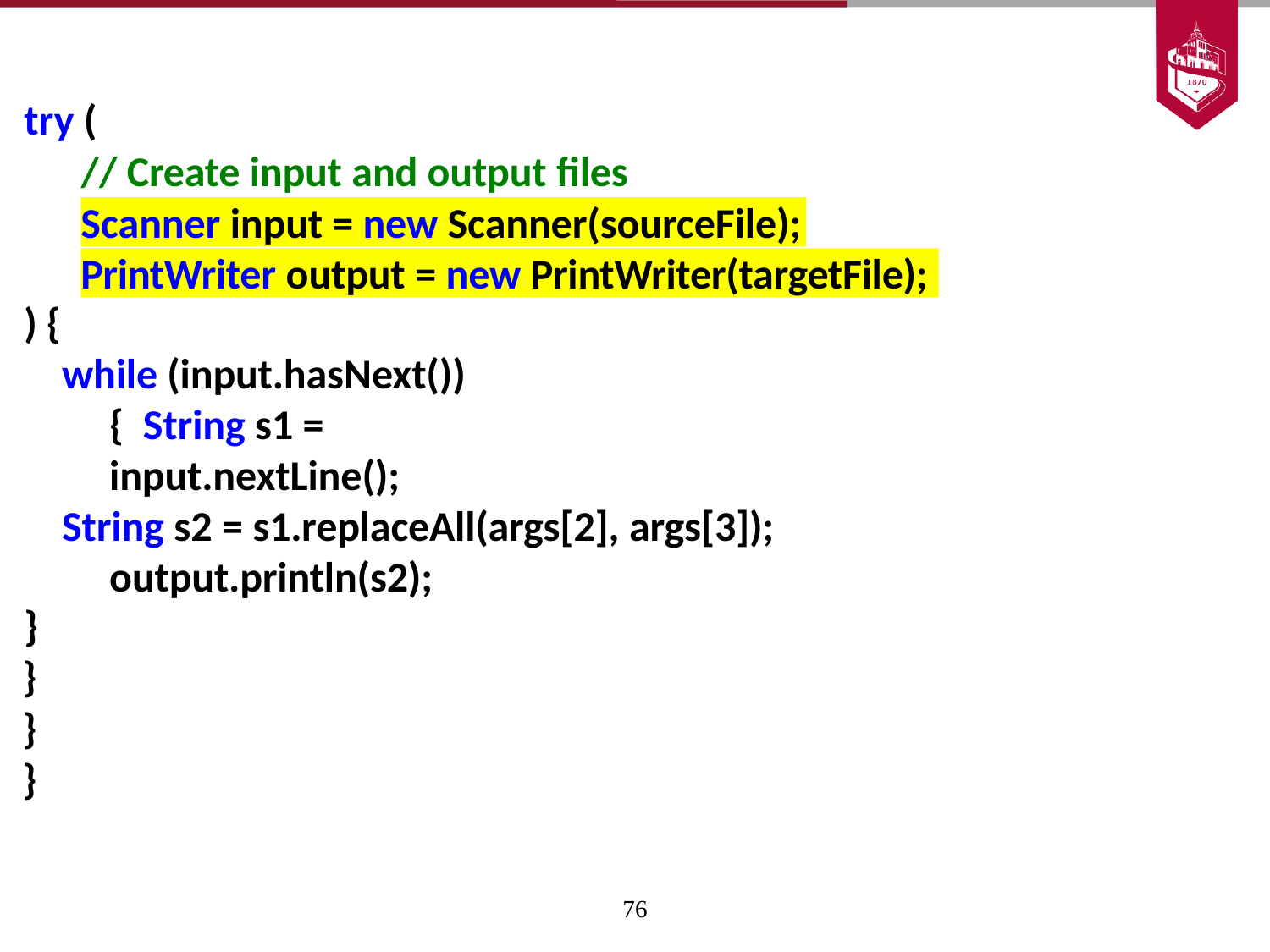

try (
// Create input and output files
Scanner input = new Scanner(sourceFile);
PrintWriter output = new PrintWriter(targetFile);
) {
while (input.hasNext()) {  String s1 = input.nextLine();
String s2 = s1.replaceAll(args[2], args[3]);  output.println(s2);
}
}
}
}
76